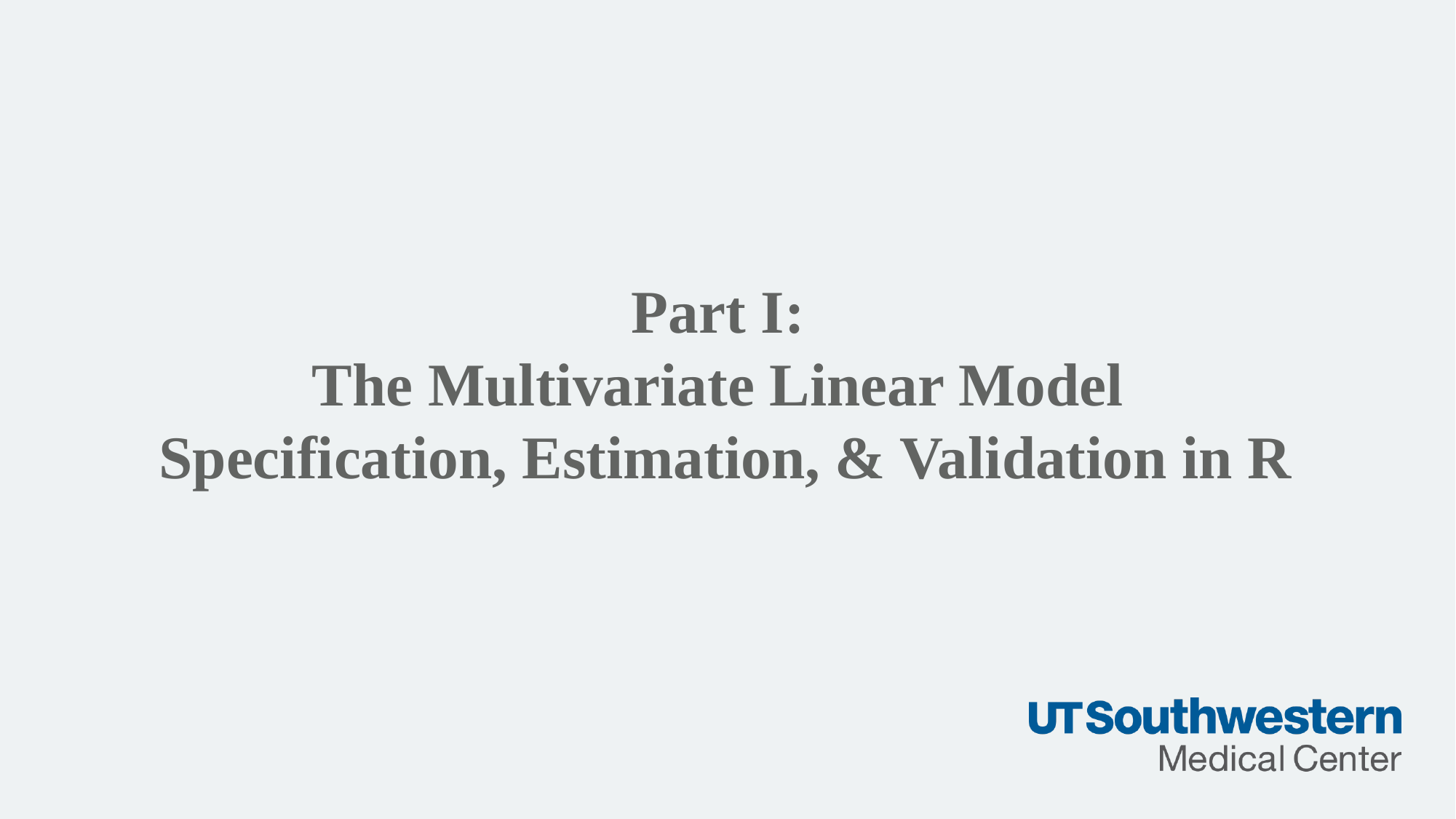

Part I:
The Multivariate Linear Model
Specification, Estimation, & Validation in R